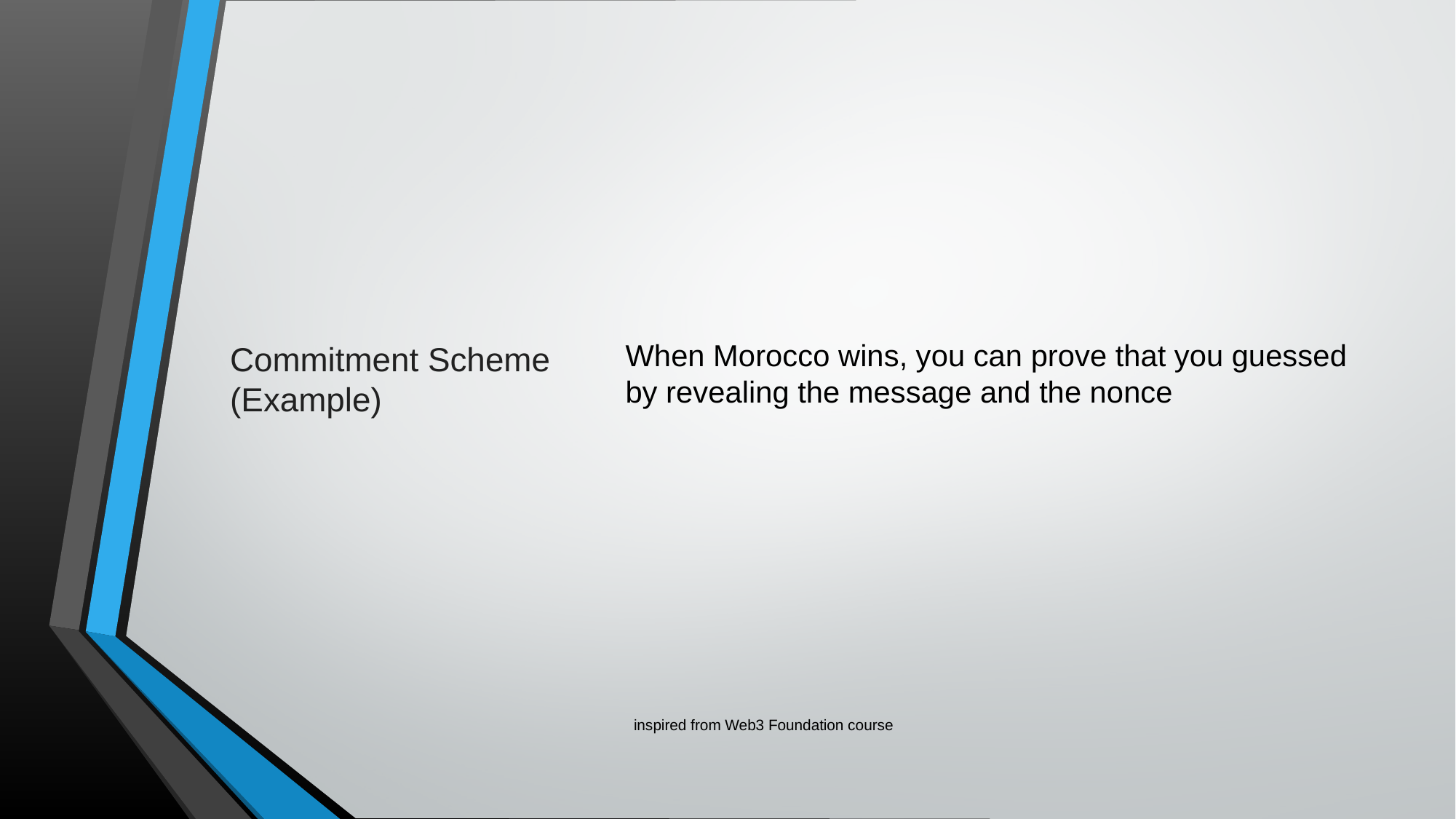

# Commitment Scheme (Example)

When Morocco wins, you can prove that you guessed by revealing the message and the nonce

inspired from Web3 Foundation course